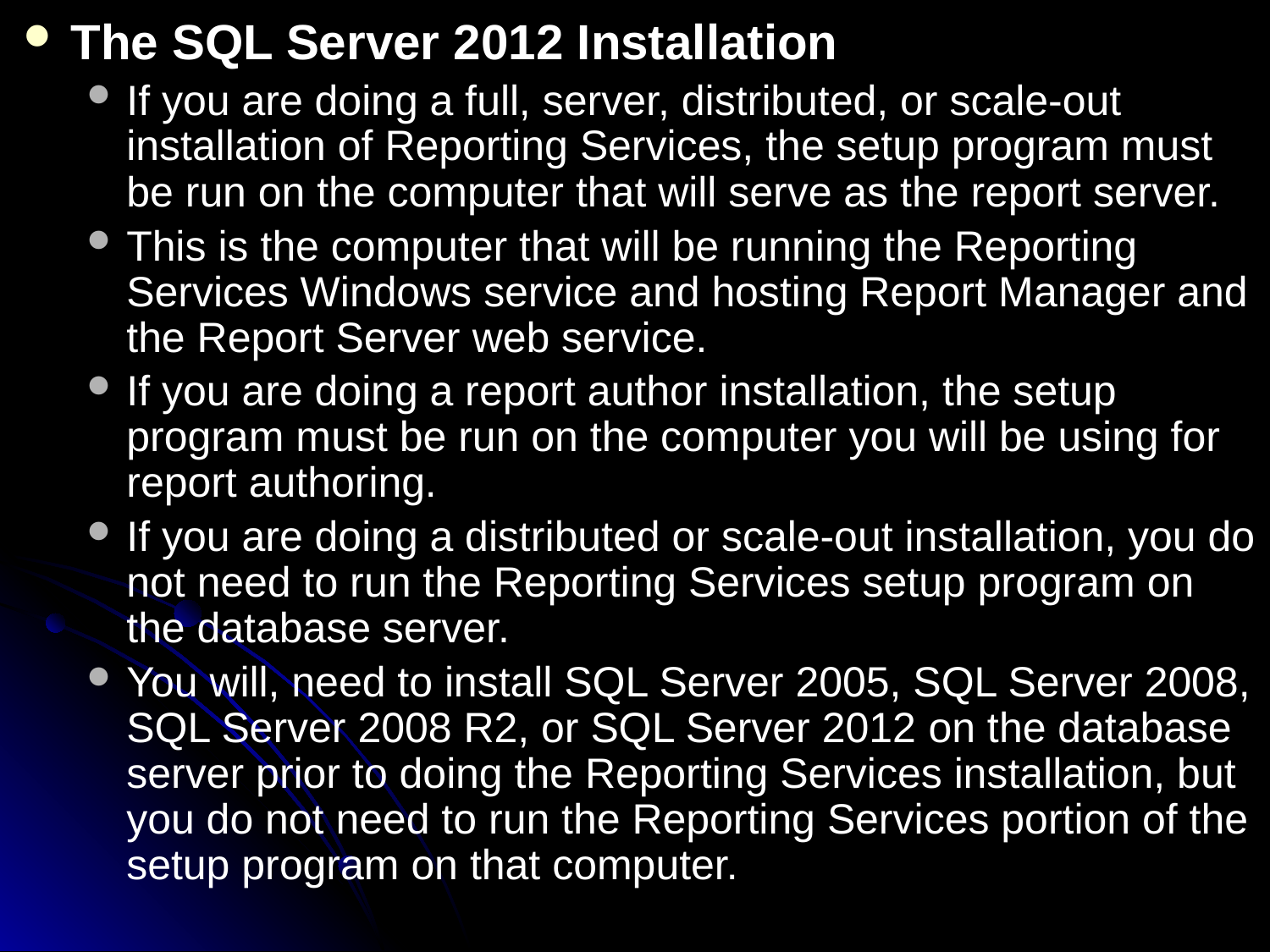

The SQL Server 2012 Installation
If you are doing a full, server, distributed, or scale-out installation of Reporting Services, the setup program must be run on the computer that will serve as the report server.
This is the computer that will be running the Reporting Services Windows service and hosting Report Manager and the Report Server web service.
If you are doing a report author installation, the setup program must be run on the computer you will be using for report authoring.
If you are doing a distributed or scale-out installation, you do not need to run the Reporting Services setup program on the database server.
You will, need to install SQL Server 2005, SQL Server 2008, SQL Server 2008 R2, or SQL Server 2012 on the database server prior to doing the Reporting Services installation, but you do not need to run the Reporting Services portion of the setup program on that computer.